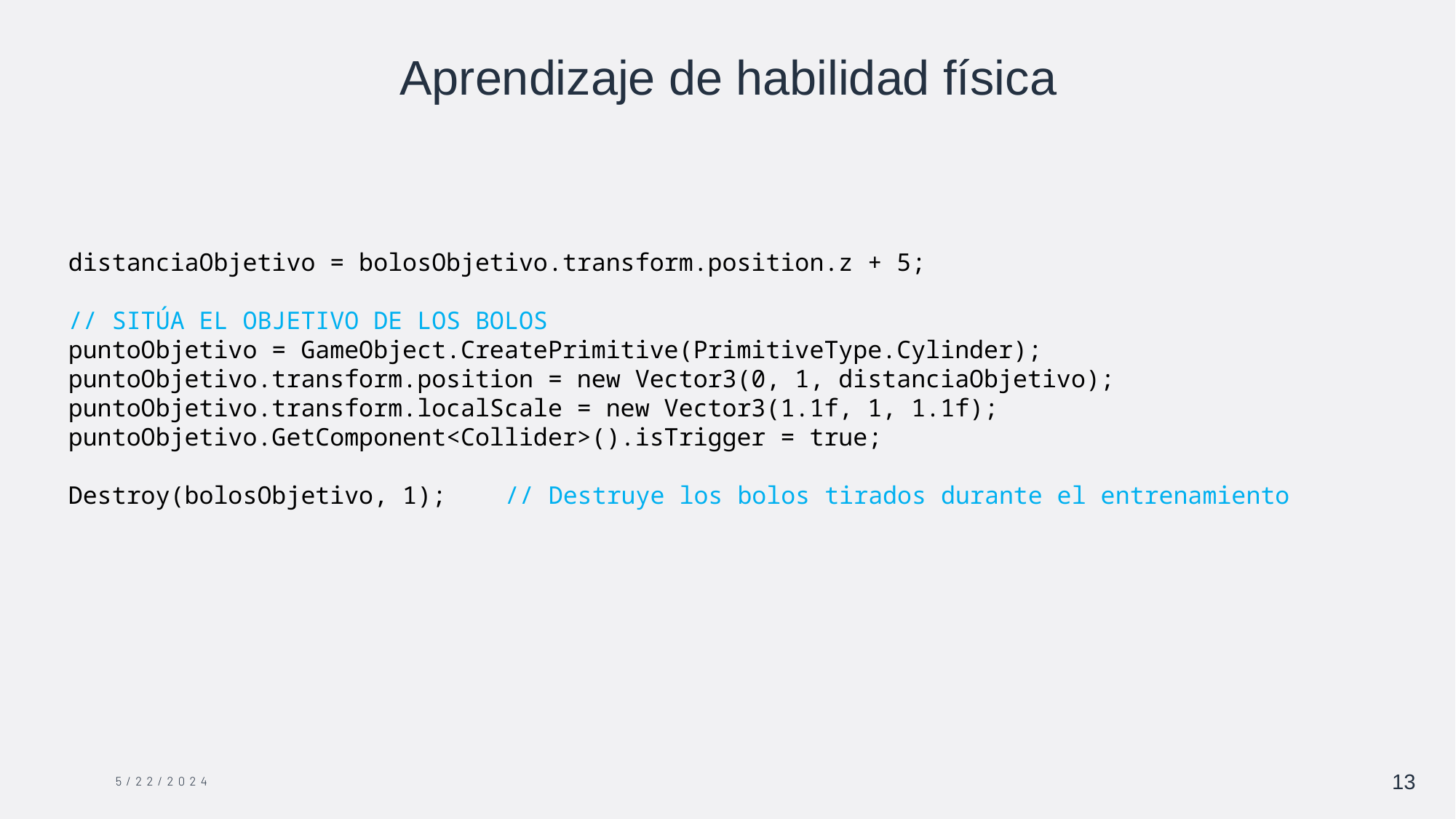

# Aprendizaje de habilidad física
distanciaObjetivo = bolosObjetivo.transform.position.z + 5;

// SITÚA EL OBJETIVO DE LOS BOLOS
puntoObjetivo = GameObject.CreatePrimitive(PrimitiveType.Cylinder);
puntoObjetivo.transform.position = new Vector3(0, 1, distanciaObjetivo);
puntoObjetivo.transform.localScale = new Vector3(1.1f, 1, 1.1f);
puntoObjetivo.GetComponent<Collider>().isTrigger = true;

Destroy(bolosObjetivo, 1);	// Destruye los bolos tirados durante el entrenamiento
5/22/2024
13